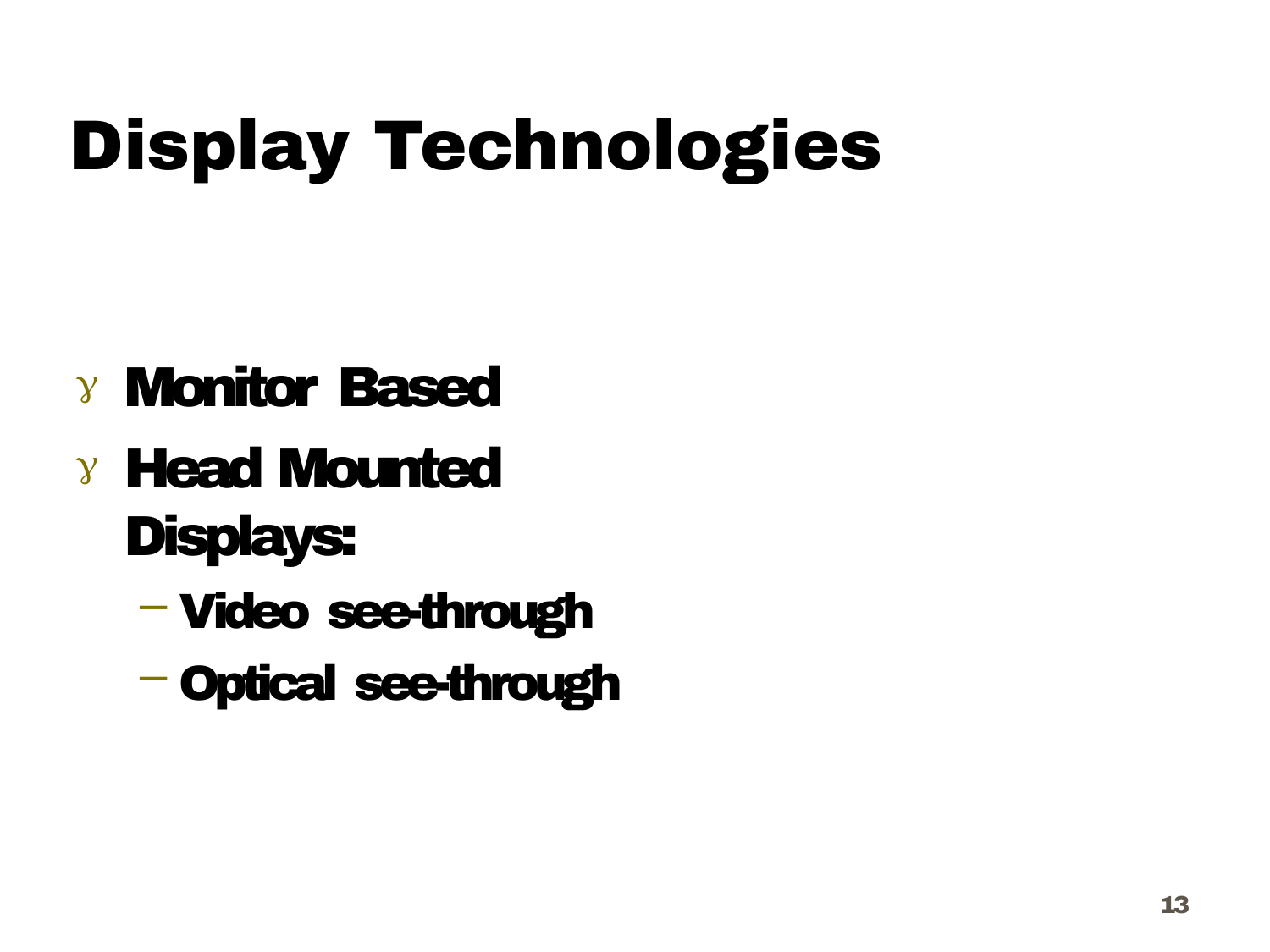

# Display Technologies
Monitor Based
Head Mounted Displays:
Video see-through
Optical see-through
γ
γ
13